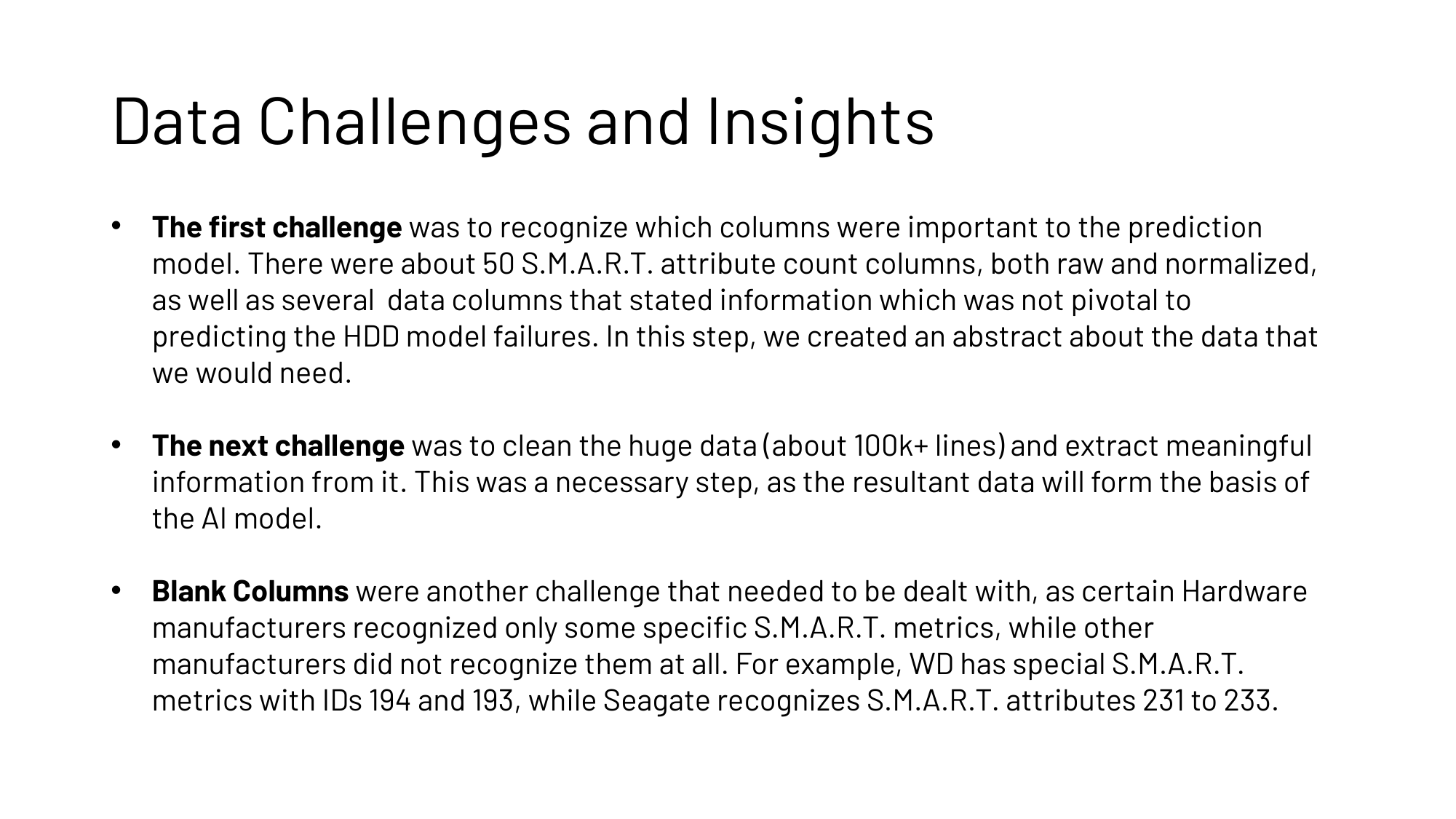

# Data Challenges and Insights
The first challenge was to recognize which columns were important to the prediction model. There were about 50 S.M.A.R.T. attribute count columns, both raw and normalized, as well as several  data columns that stated information which was not pivotal to predicting the HDD model failures. In this step, we created an abstract about the data that we would need.

The next challenge was to clean the huge data (about 100k+ lines) and extract meaningful information from it. This was a necessary step, as the resultant data will form the basis of the AI model.

Blank Columns were another challenge that needed to be dealt with, as certain Hardware manufacturers recognized only some specific S.M.A.R.T. metrics, while other manufacturers did not recognize them at all. For example, WD has special S.M.A.R.T. metrics with IDs 194 and 193, while Seagate recognizes S.M.A.R.T. attributes 231 to 233.